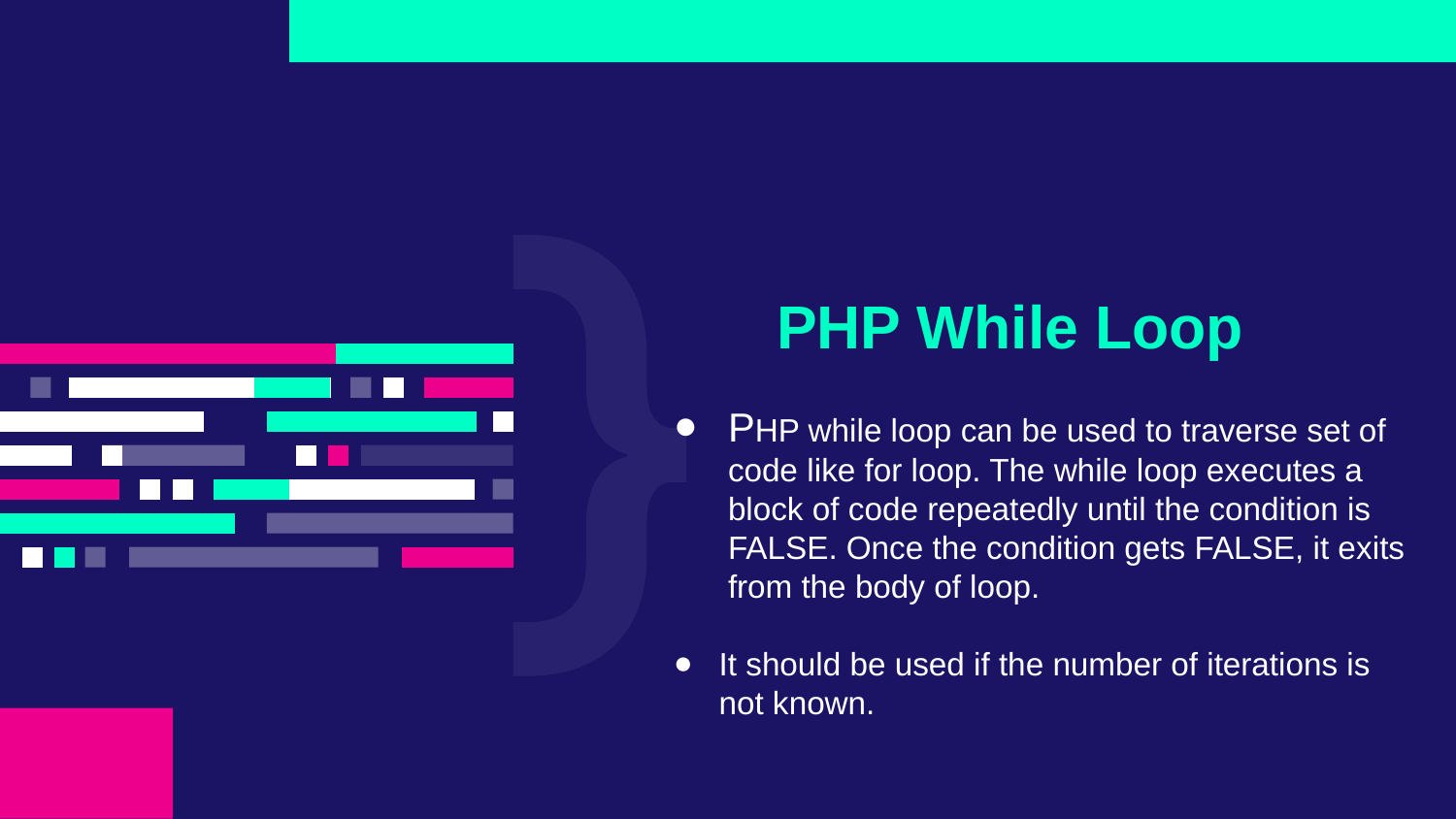

# PHP While Loop
PHP while loop can be used to traverse set of code like for loop. The while loop executes a block of code repeatedly until the condition is FALSE. Once the condition gets FALSE, it exits from the body of loop.

It should be used if the number of iterations is not known.